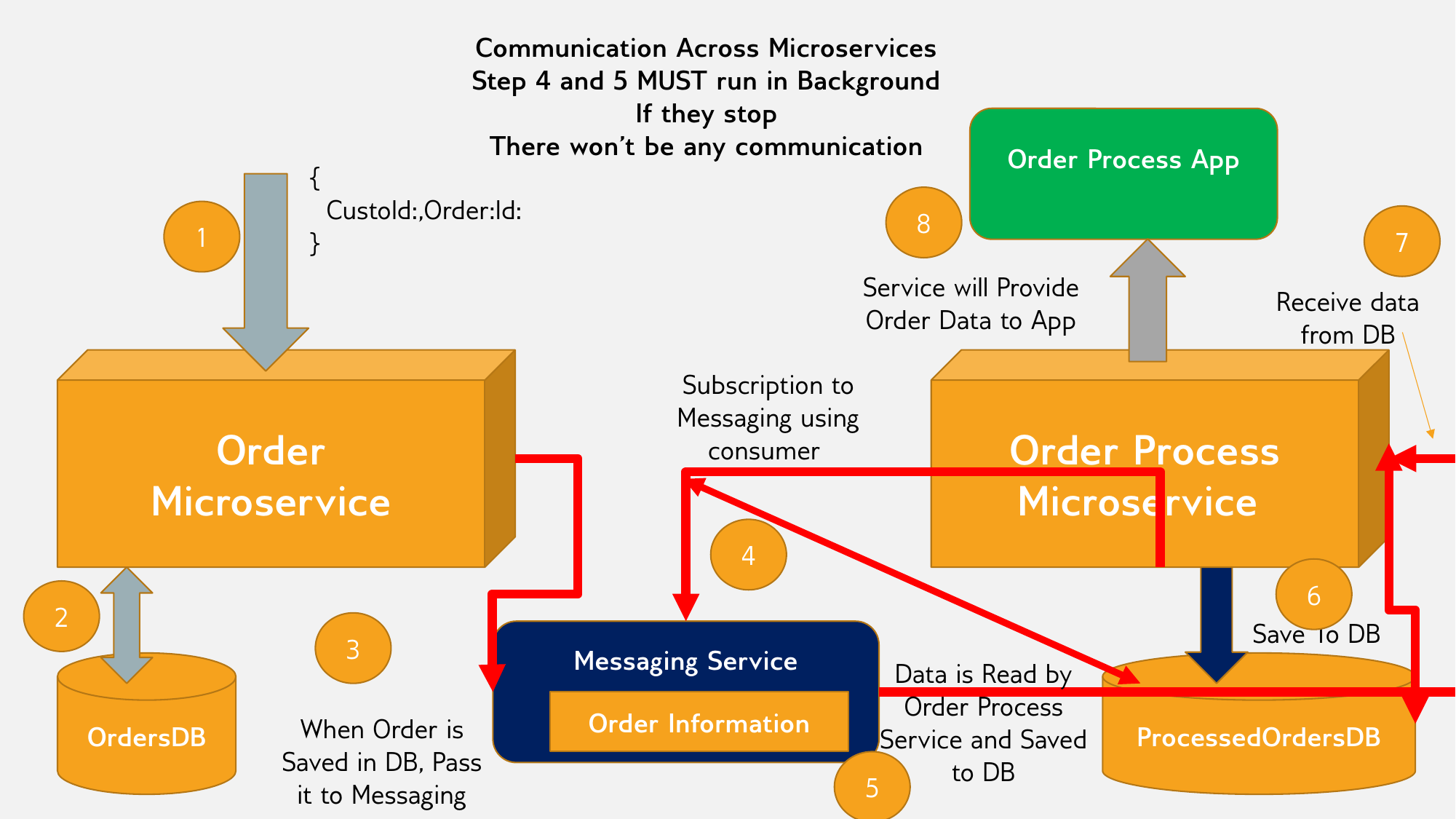

Communication Across Microservices
Step 4 and 5 MUST run in Background
If they stop
There won’t be any communication
Order Process App
{
  CustoId:,Order:Id:
}

8
1
7

Service will Provide Order Data to App
Receive data from DB
Order
Microservice
Order Process
Microservice
Subscription to Messaging using consumer
4
6

2
        Save To DB
3
Messaging Service

Data is Read by Order Process Service and Saved to DB
OrdersDB
ProcessedOrdersDB
Order Information
When Order is Saved in DB, Pass it to Messaging
5